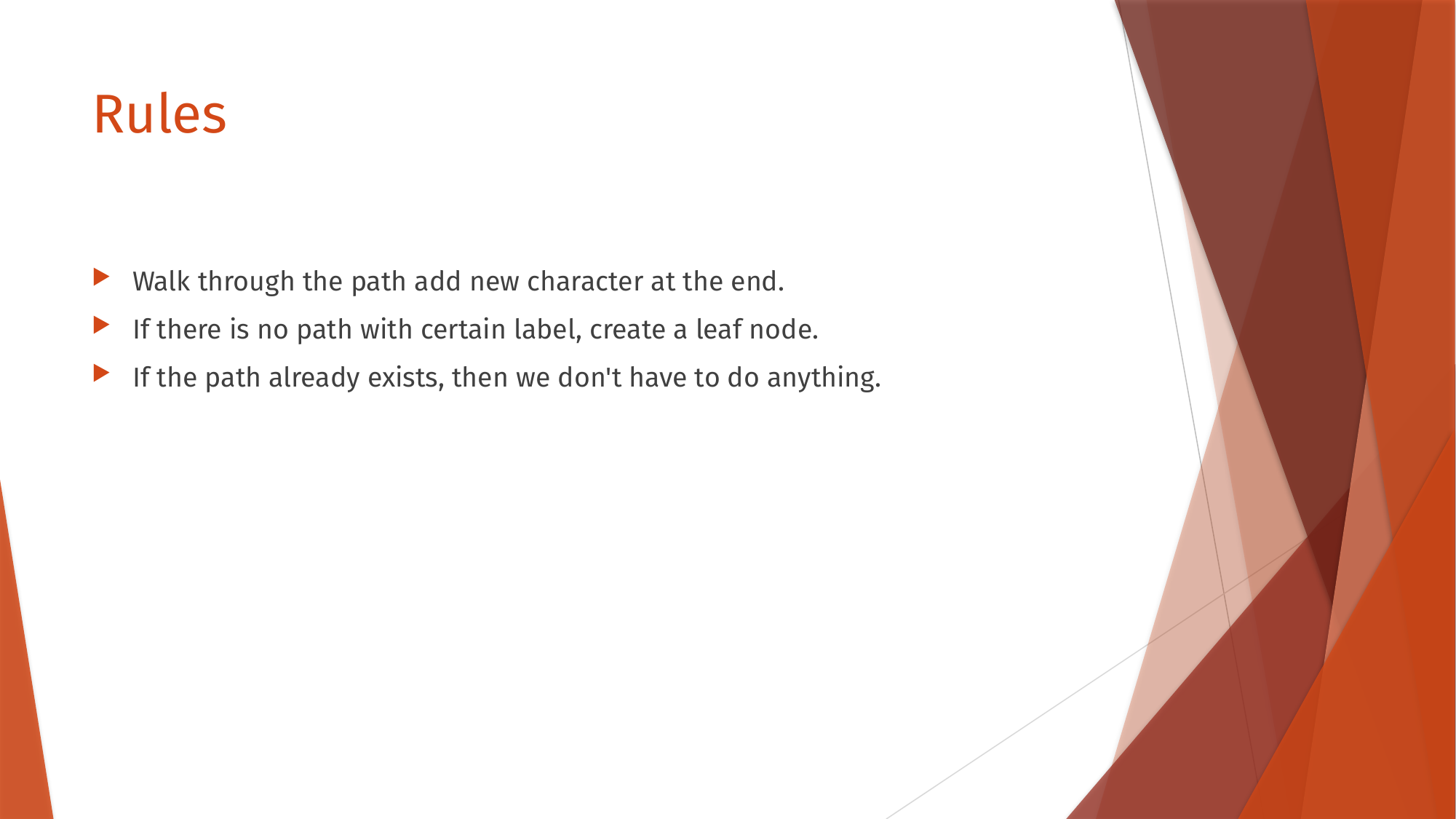

# Rules
Walk through the path add new character at the end.
If there is no path with certain label, create a leaf node.
If the path already exists, then we don't have to do anything.